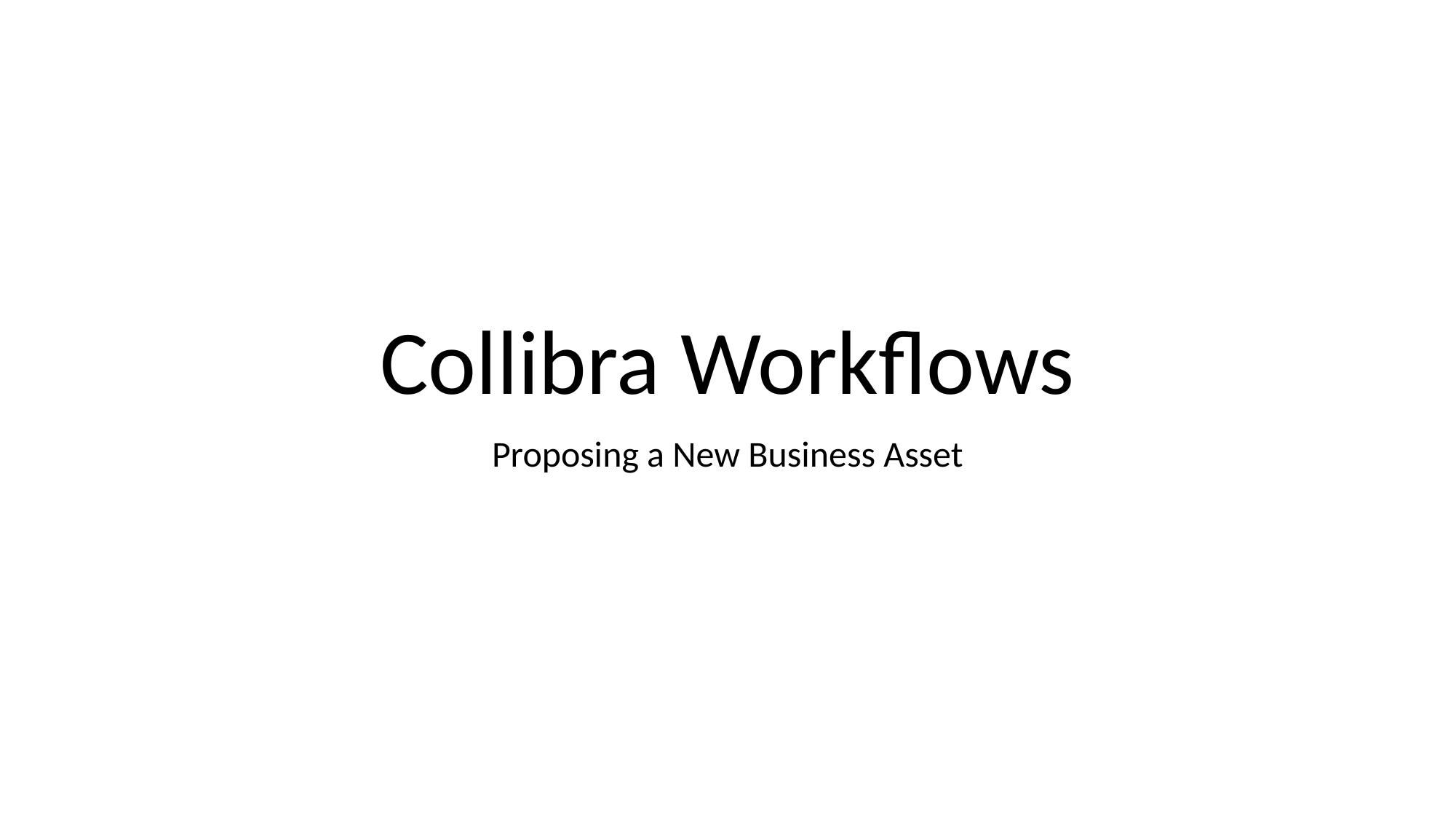

# Collibra Workflows
Proposing a New Business Asset